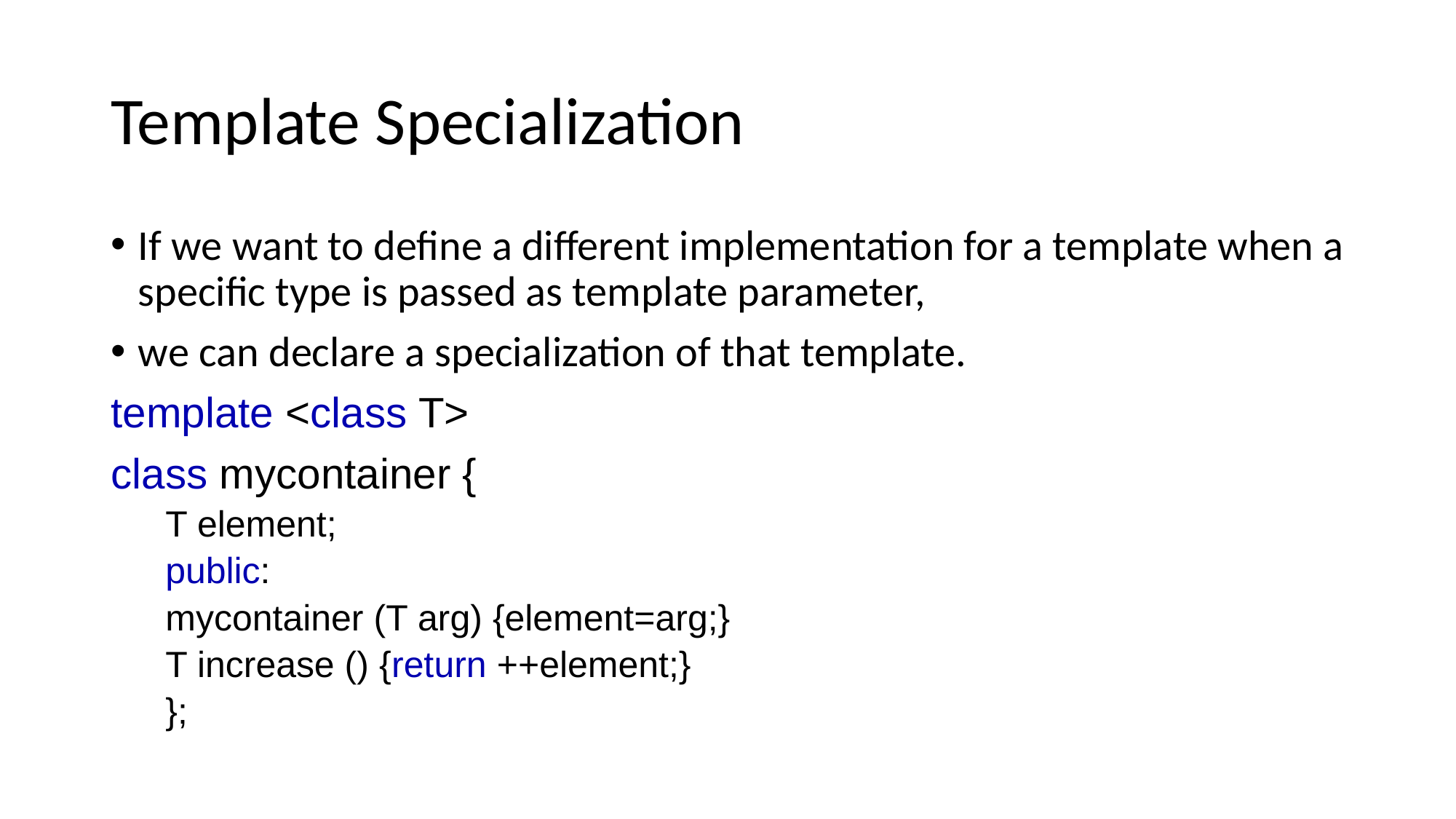

# Template Specialization
If we want to define a different implementation for a template when a specific type is passed as template parameter,
we can declare a specialization of that template.
template <class T>
class mycontainer {
T element;
public:
mycontainer (T arg) {element=arg;}
T increase () {return ++element;}
};